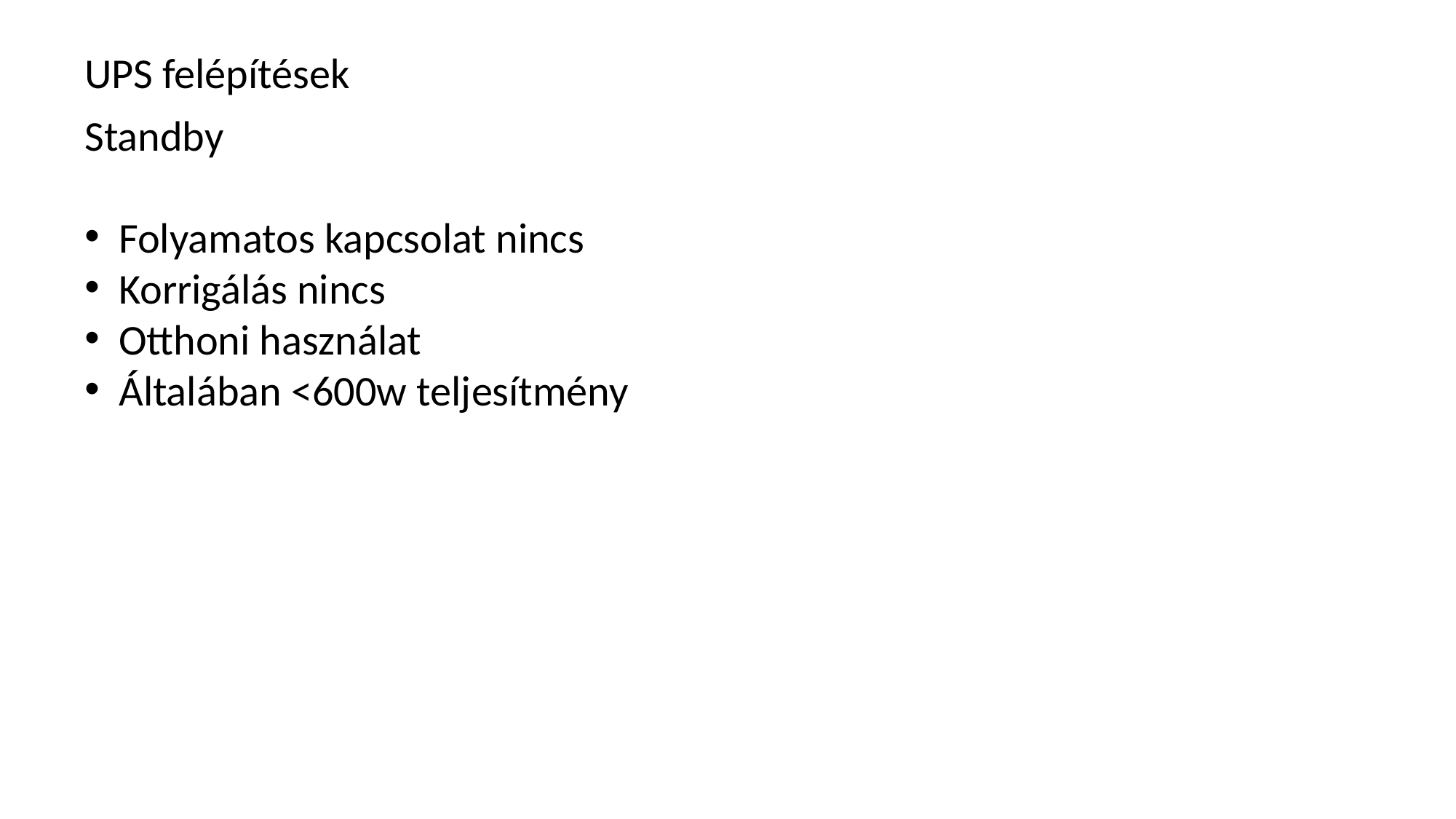

UPS felépítések
Standby

Folyamatos kapcsolat nincs
Korrigálás nincs
Otthoni használat
Általában <600w teljesítmény